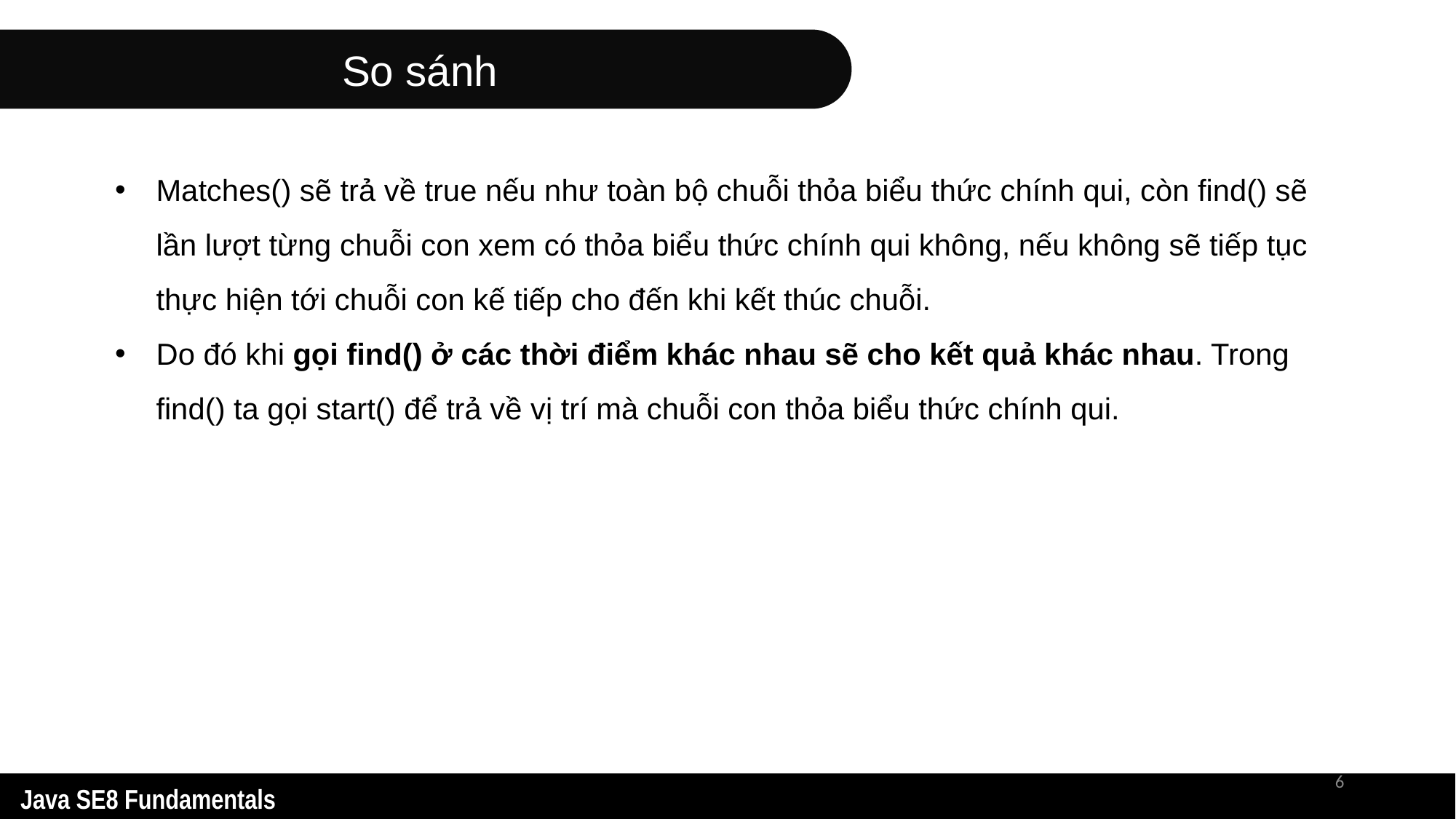

So sánh
Matches() sẽ trả về true nếu như toàn bộ chuỗi thỏa biểu thức chính qui, còn find() sẽ lần lượt từng chuỗi con xem có thỏa biểu thức chính qui không, nếu không sẽ tiếp tục thực hiện tới chuỗi con kế tiếp cho đến khi kết thúc chuỗi.
Do đó khi gọi find() ở các thời điểm khác nhau sẽ cho kết quả khác nhau. Trong find() ta gọi start() để trả về vị trí mà chuỗi con thỏa biểu thức chính qui.
6

Java SE8 Fundamentals